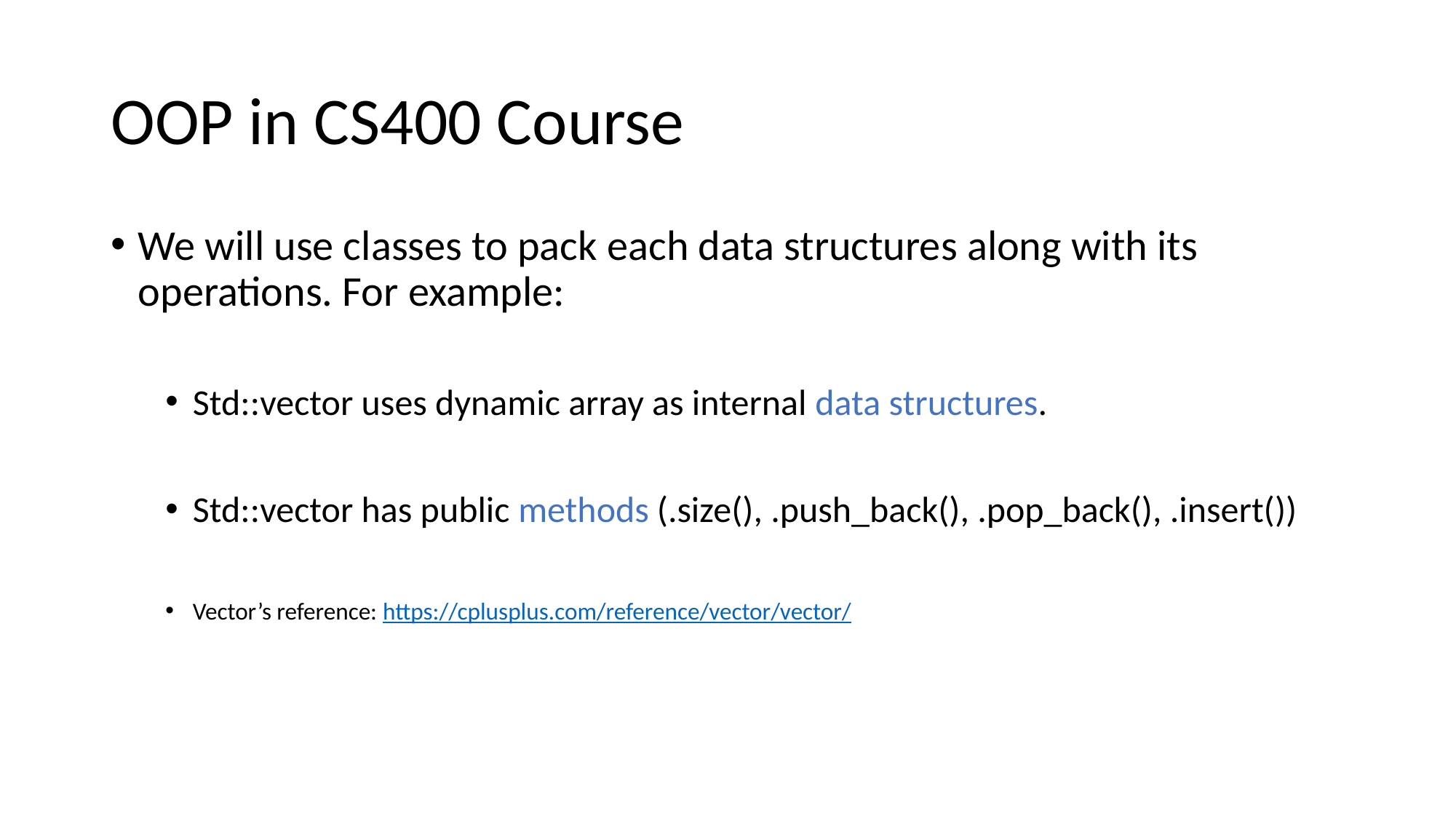

# OOP in CS400 Course
We will use classes to pack each data structures along with its operations. For example:

Std::vector uses dynamic array as internal data structures.

Std::vector has public methods (.size(), .push_back(), .pop_back(), .insert())

Vector’s reference: https://cplusplus.com/reference/vector/vector/